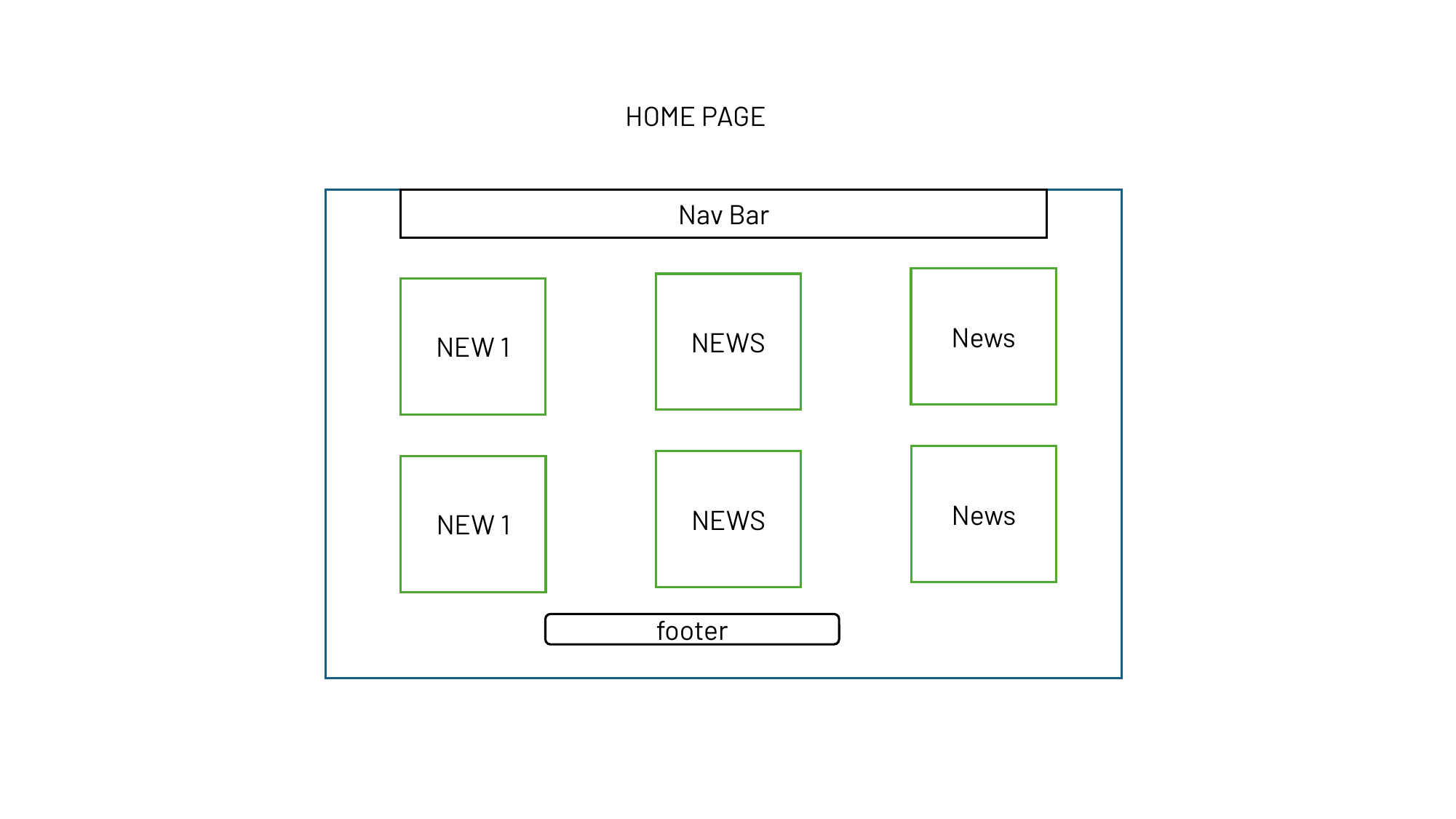

HOME PAGE

Nav Bar
News
NEWS
NEW 1
News
NEWS
NEW 1
footer